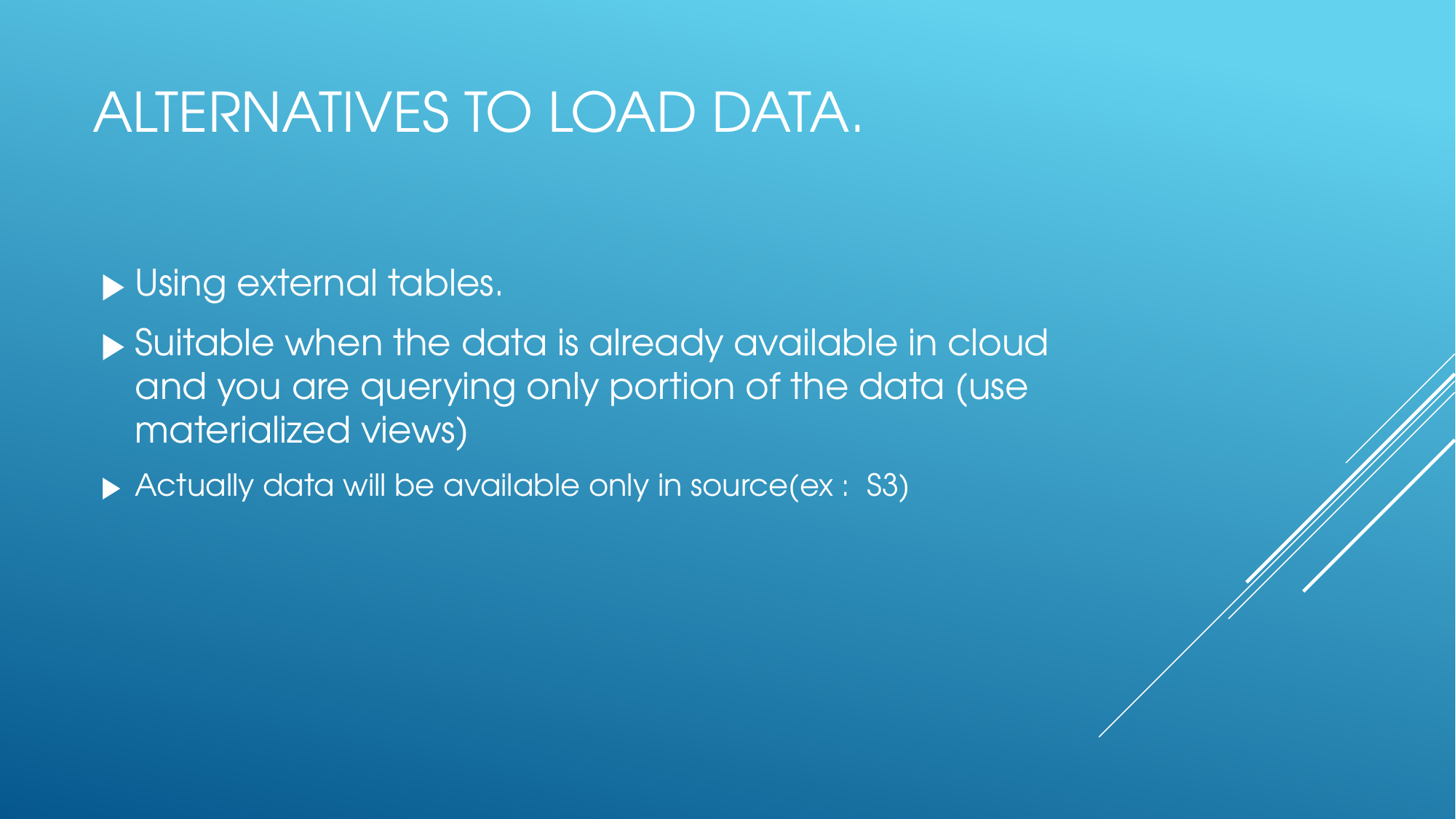

# ALTERNATIVES TO LOAD DATA.
Using external tables.
Suitable when the data is already available in cloud and you are querying only portion of the data (use materialized views)
Actually data will be available only in source(ex :  S3)